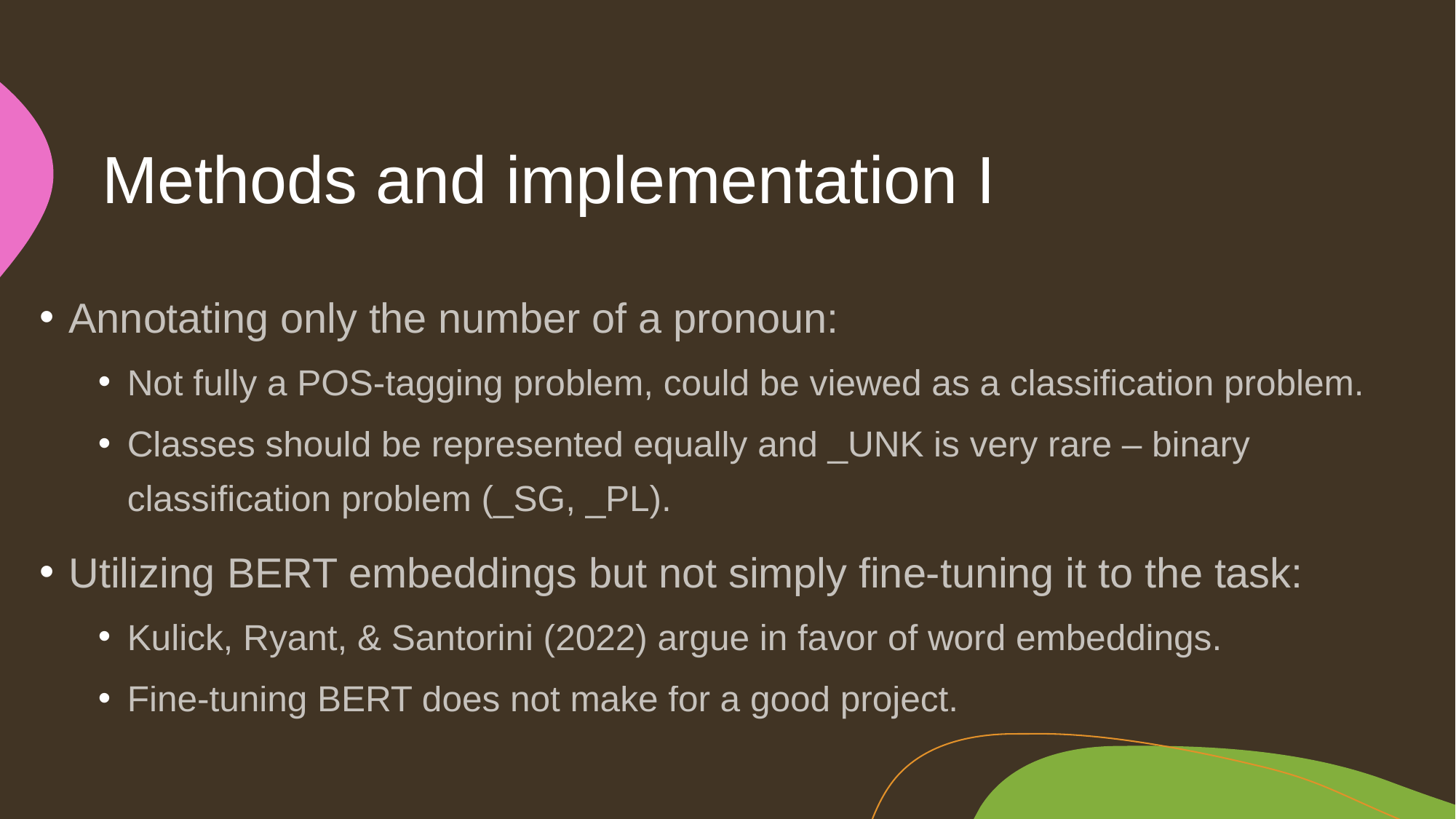

# Methods and implementation I
Annotating only the number of a pronoun:
Not fully a POS-tagging problem, could be viewed as a classification problem.
Classes should be represented equally and _UNK is very rare – binary classification problem (_SG, _PL).
Utilizing BERT embeddings but not simply fine-tuning it to the task:
Kulick, Ryant, & Santorini (2022) argue in favor of word embeddings.
Fine-tuning BERT does not make for a good project.